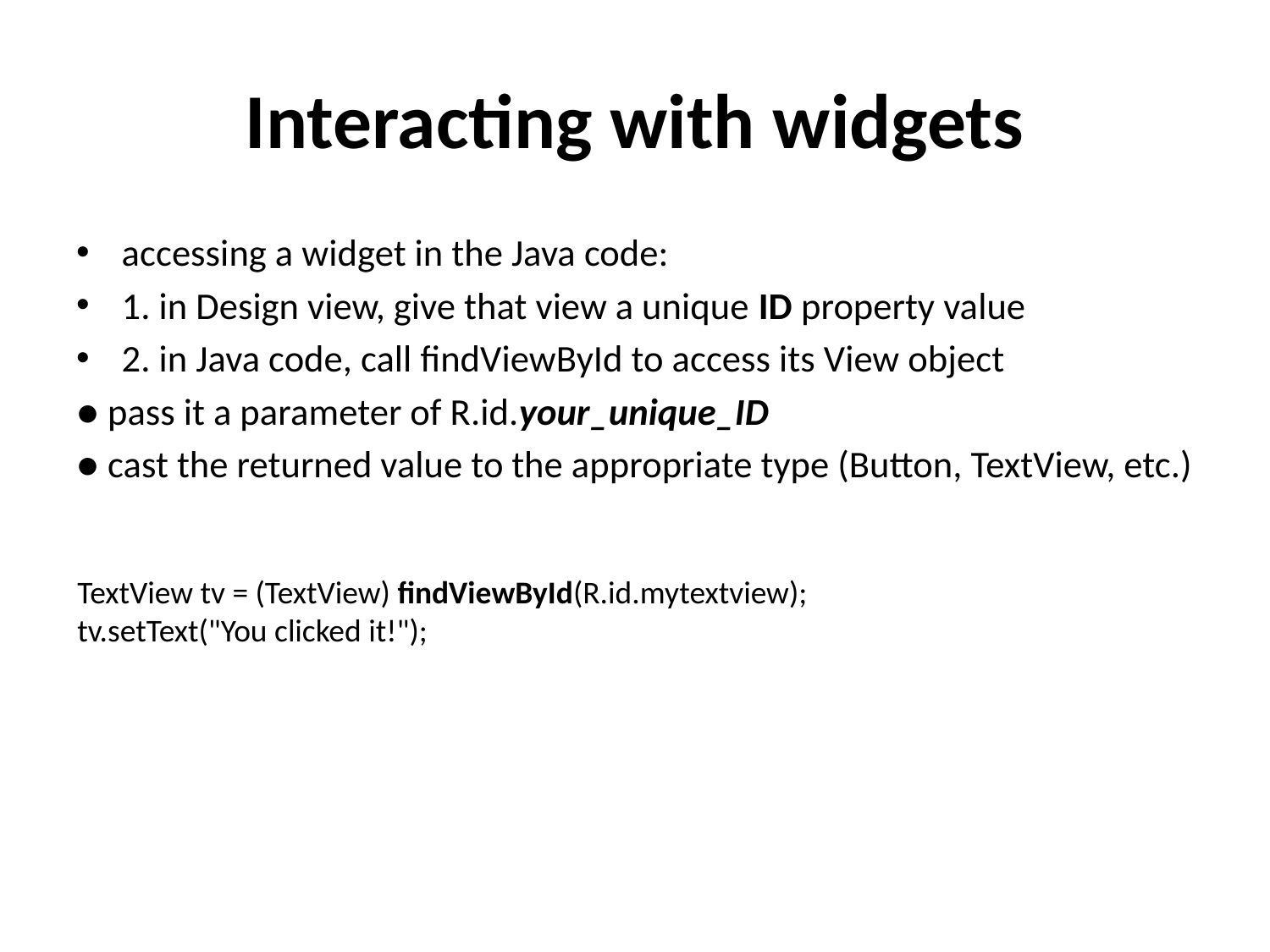

# Interacting with widgets
accessing a widget in the Java code:
1. in Design view, give that view a unique ID property value
2. in Java code, call findViewById to access its View object
● pass it a parameter of R.id.your_unique_ID
● cast the returned value to the appropriate type (Button, TextView, etc.)
TextView tv = (TextView) findViewById(R.id.mytextview);
tv.setText("You clicked it!");